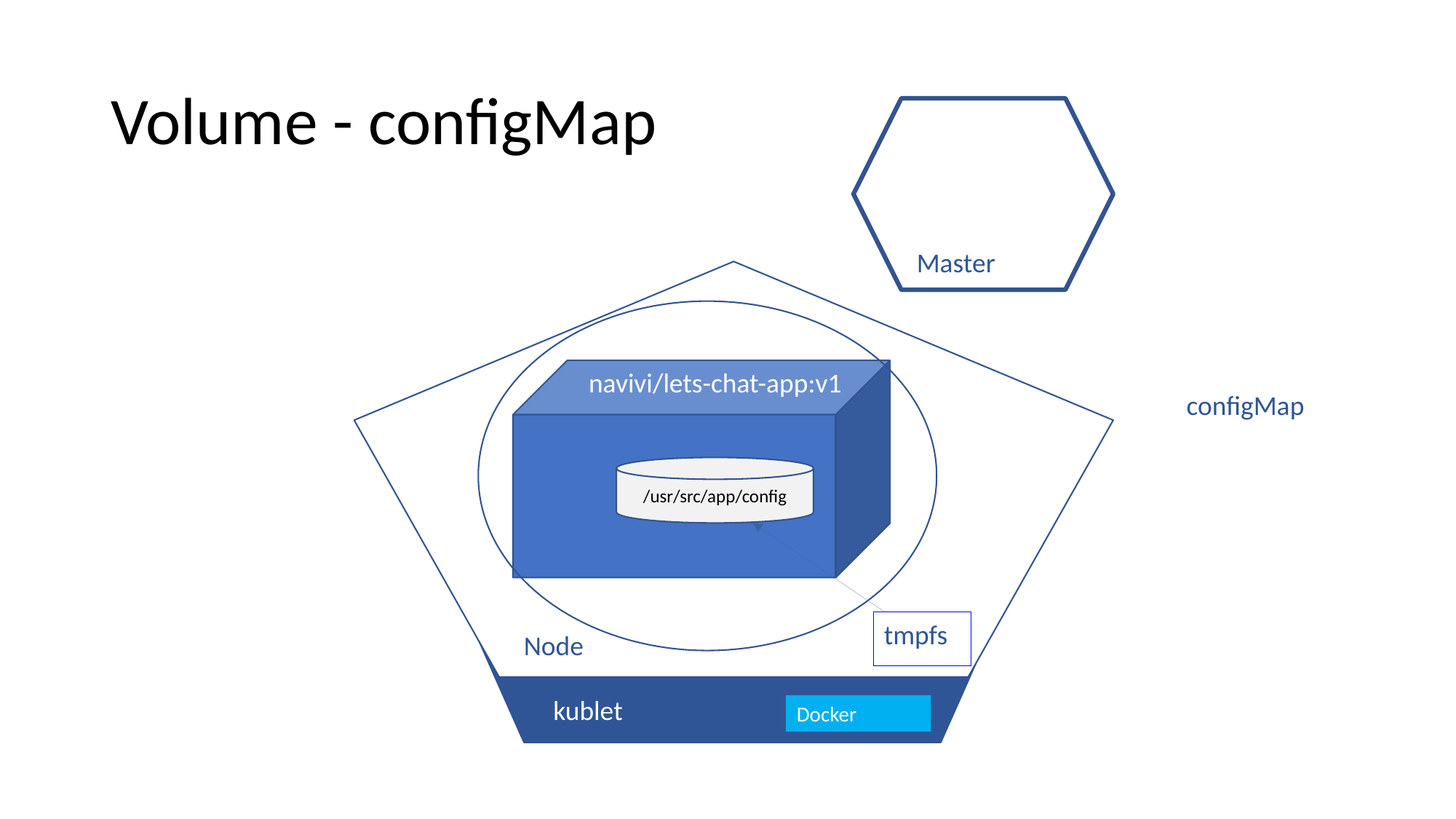

Volume - configMap

Master

navivi/lets-chat-app:v1
configMap
/usr/src/app/config

tmpfs
Node
kublet
Docker